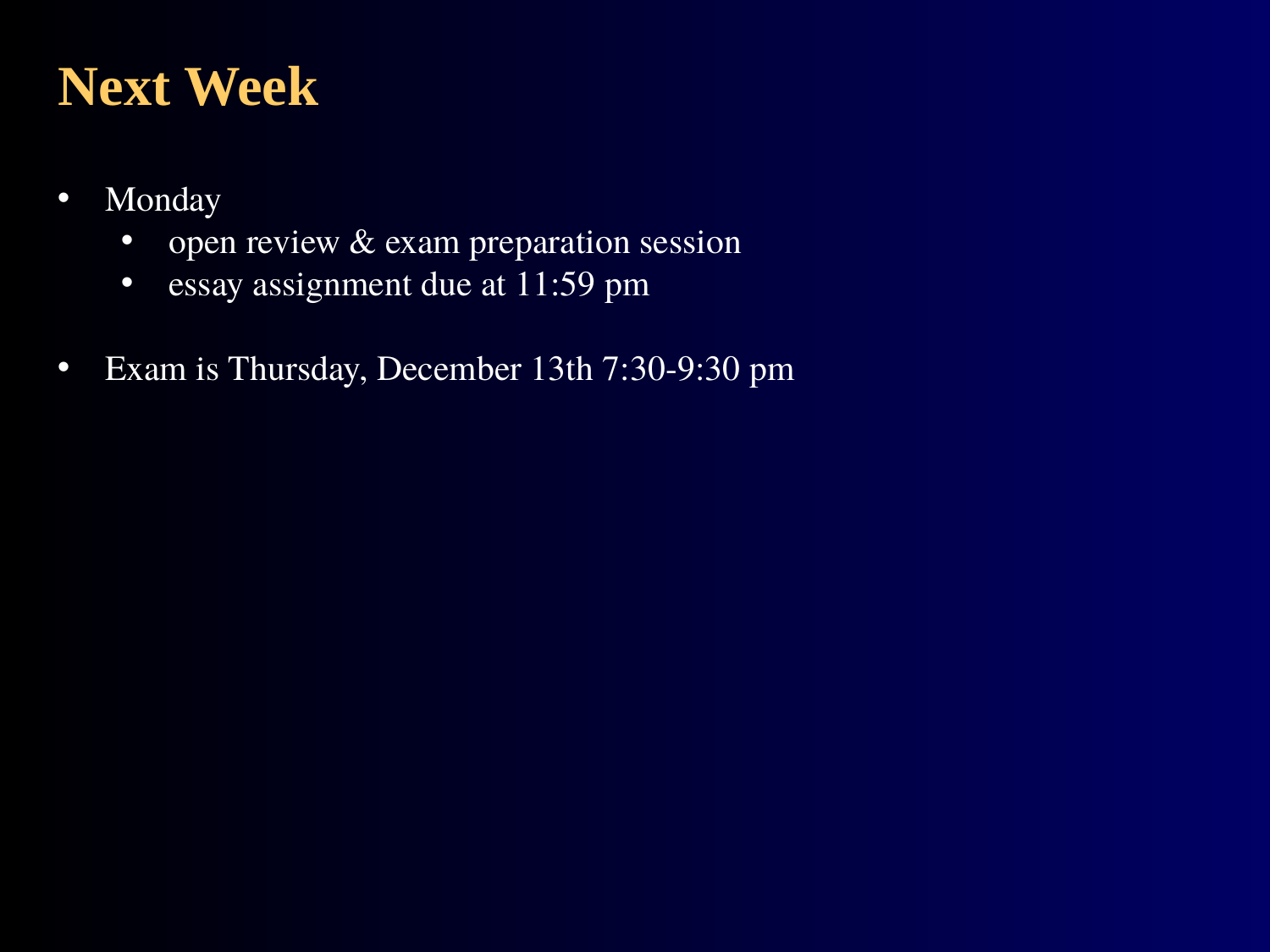

# Next Week
Monday
open review & exam preparation session
essay assignment due at 11:59 pm

Exam is Thursday, December 13th 7:30-9:30 pm